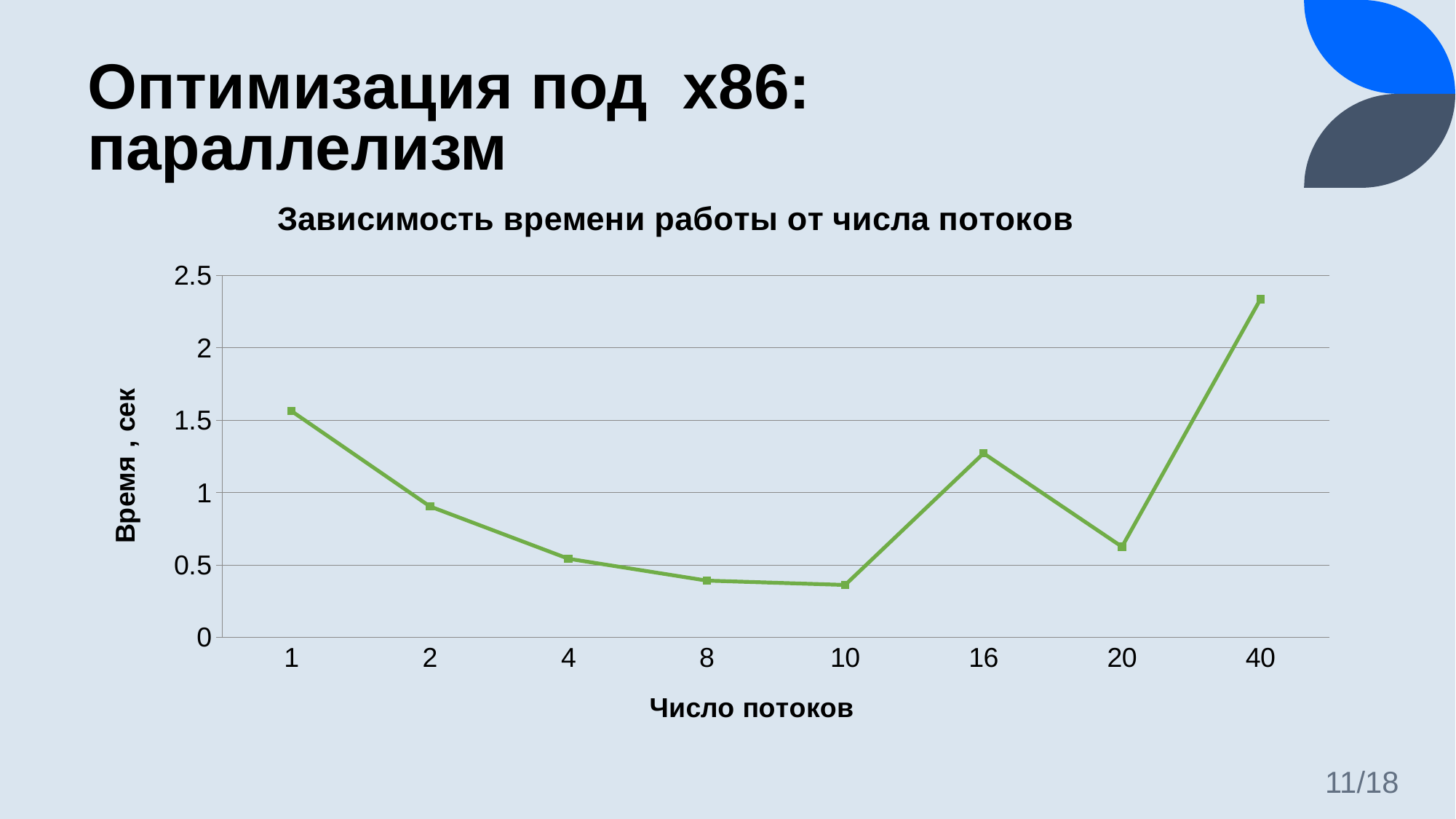

# Оптимизация под  x86: параллелизм

### Chart: Зависимость времени работы от числа потоков

| Category |  |
|---|---|
| 1 | 1.5631599999999999 |
| 2 | 0.9046949999999999 |
| 4 | 0.5435691999999992 |
| 8 | 0.3925356000000003 |
| 10 | 0.3625634000000003 |
| 16 | 1.2717139999999998 |
| 20 | 0.6261224000000006 |
| 40 | 2.335075999999996 |
11/18